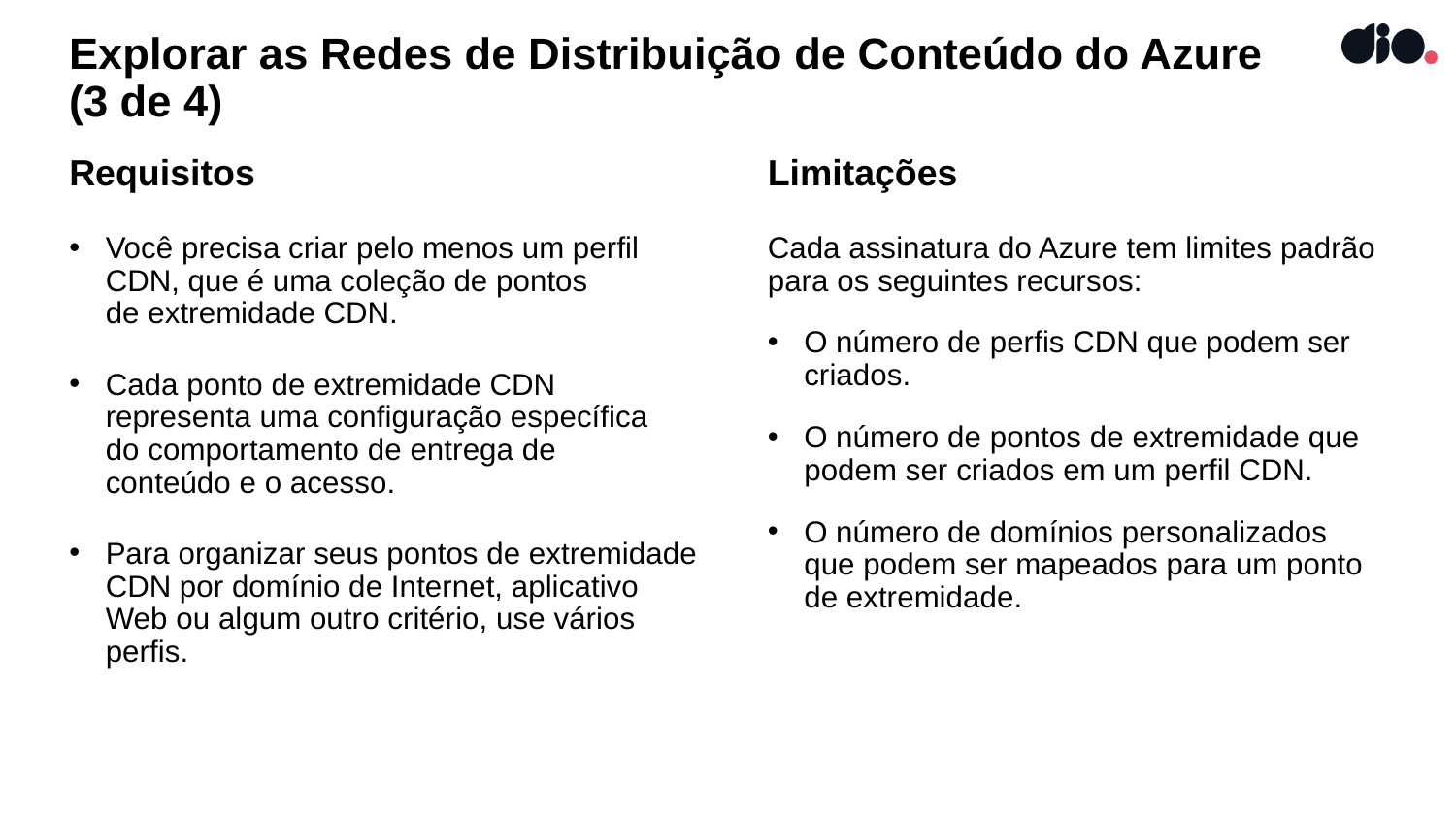

# Explorar as Redes de Distribuição de Conteúdo do Azure (3 de 4)
Requisitos
Você precisa criar pelo menos um perfil
CDN, que é uma coleção de pontos
de extremidade CDN.
Cada ponto de extremidade CDN
representa uma configuração específica
do comportamento de entrega de
conteúdo e o acesso.
Para organizar seus pontos de extremidade CDN por domínio de Internet, aplicativo
Web ou algum outro critério, use vários perfis.

Limitações
Cada assinatura do Azure tem limites padrão para os seguintes recursos:
O número de perfis CDN que podem ser criados.
O número de pontos de extremidade que podem ser criados em um perfil CDN.
O número de domínios personalizados que podem ser mapeados para um ponto de extremidade.